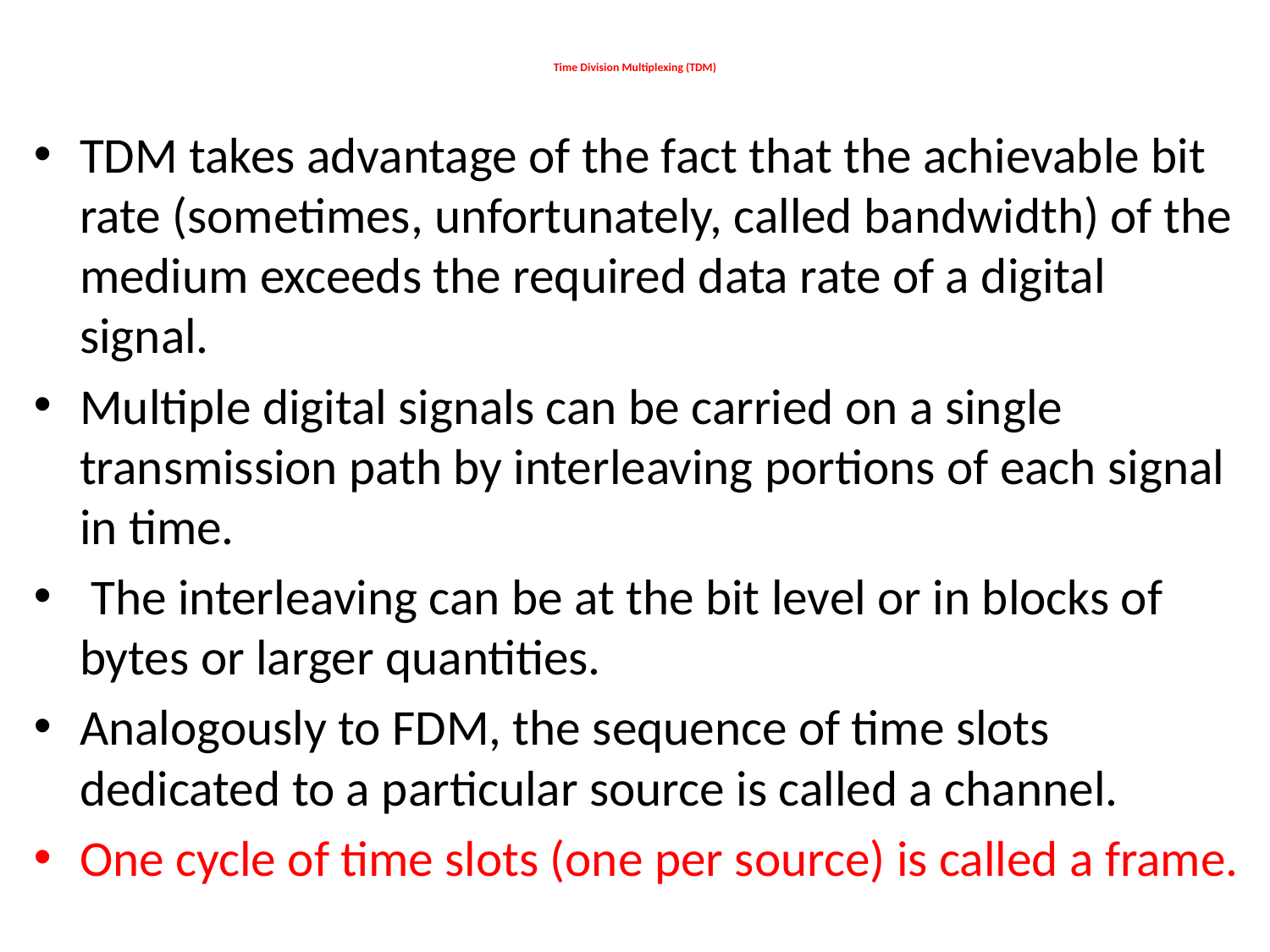

# Time Division Multiplexing (TDM)
TDM takes advantage of the fact that the achievable bit rate (sometimes, unfortunately, called bandwidth) of the medium exceeds the required data rate of a digital signal.
Multiple digital signals can be carried on a single transmission path by interleaving portions of each signal in time.
 The interleaving can be at the bit level or in blocks of bytes or larger quantities.
Analogously to FDM, the sequence of time slots dedicated to a particular source is called a channel.
One cycle of time slots (one per source) is called a frame.